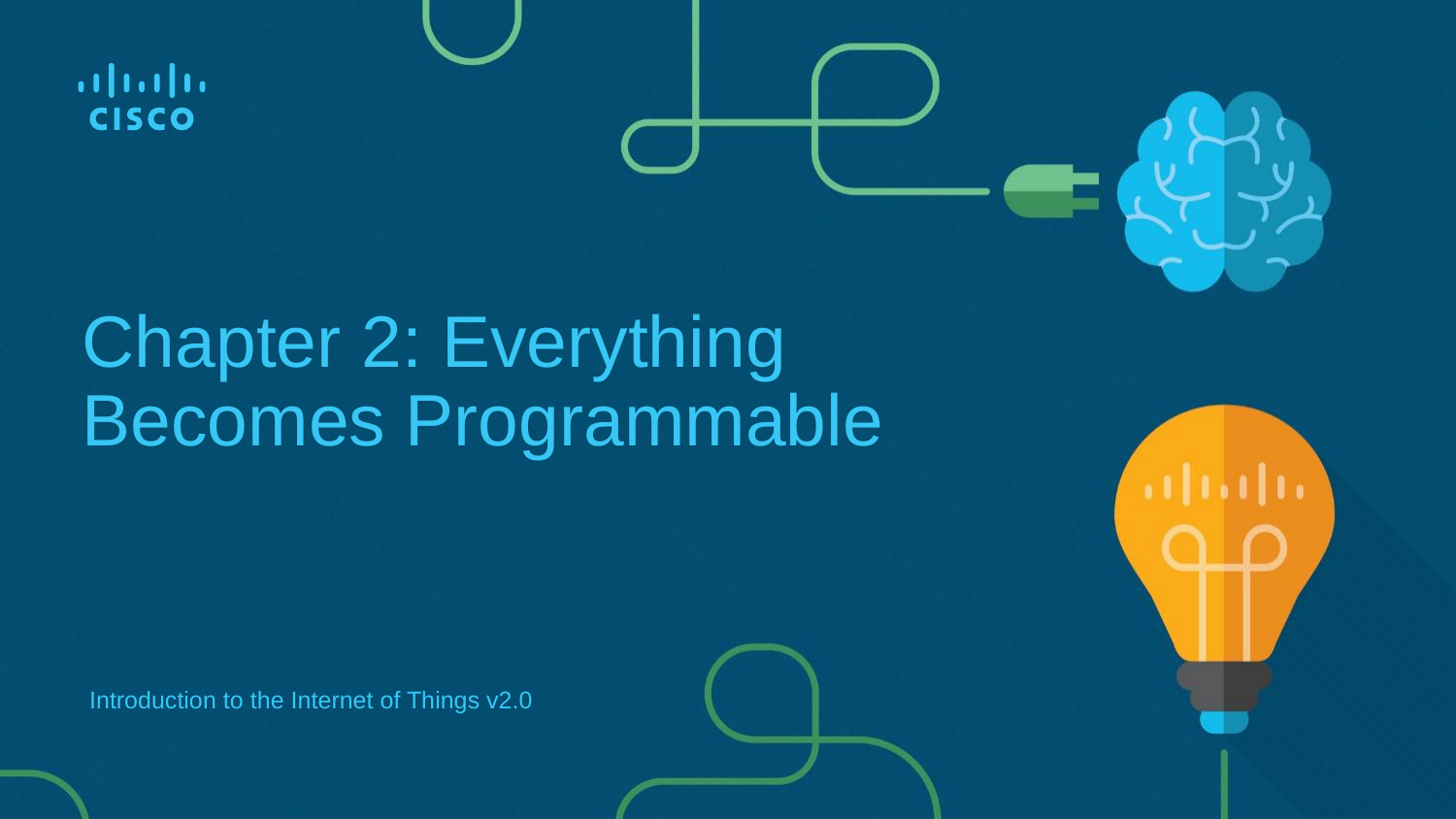

# Chapter 2: Everything Becomes Programmable

Introduction to the Internet of Things v2.0